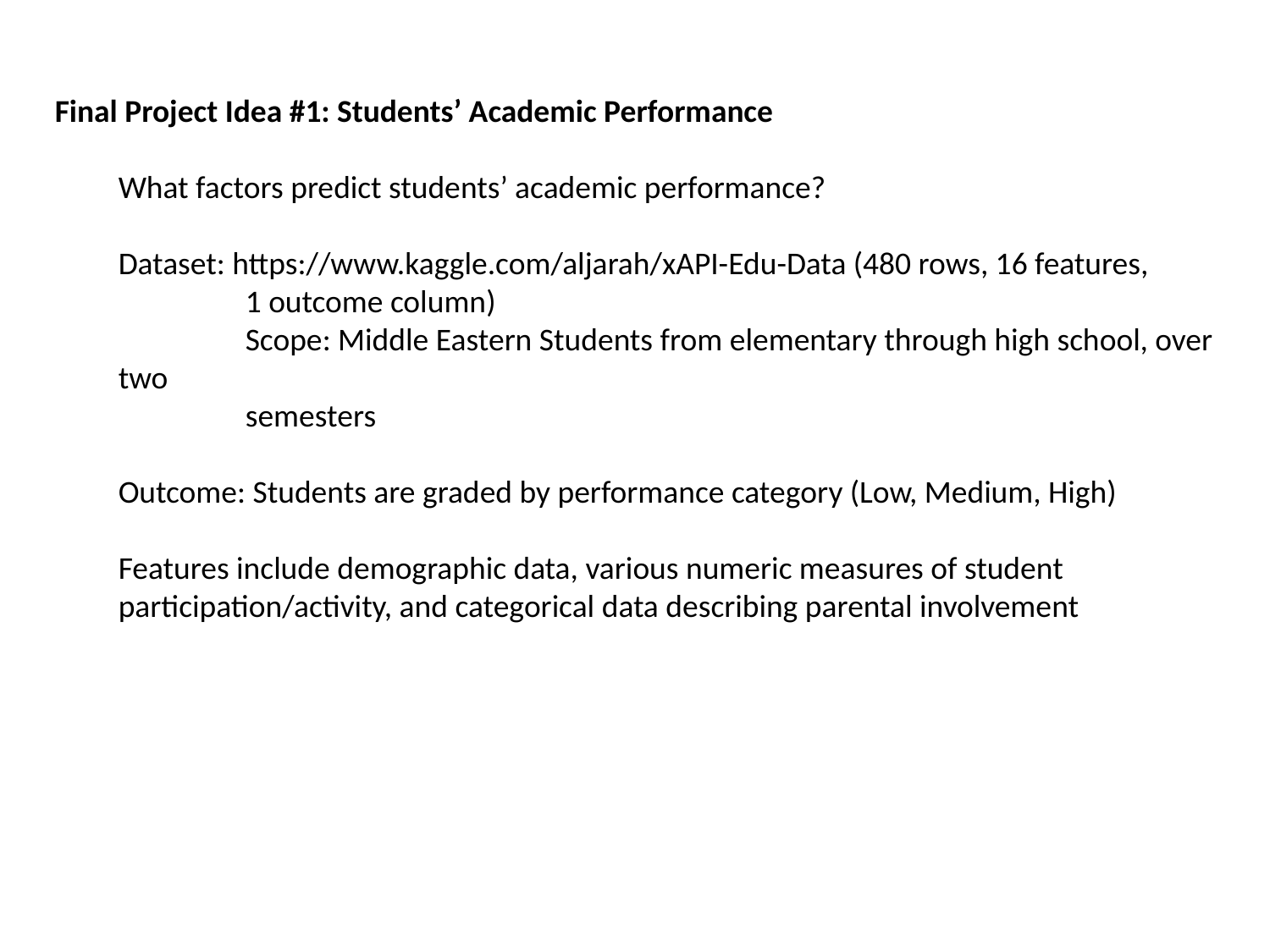

Final Project Idea #1: Students’ Academic Performance

What factors predict students’ academic performance?

Dataset: https://www.kaggle.com/aljarah/xAPI-Edu-Data (480 rows, 16 features,
	1 outcome column)
	Scope: Middle Eastern Students from elementary through high school, over two
	semesters

Outcome: Students are graded by performance category (Low, Medium, High)

Features include demographic data, various numeric measures of student participation/activity, and categorical data describing parental involvement